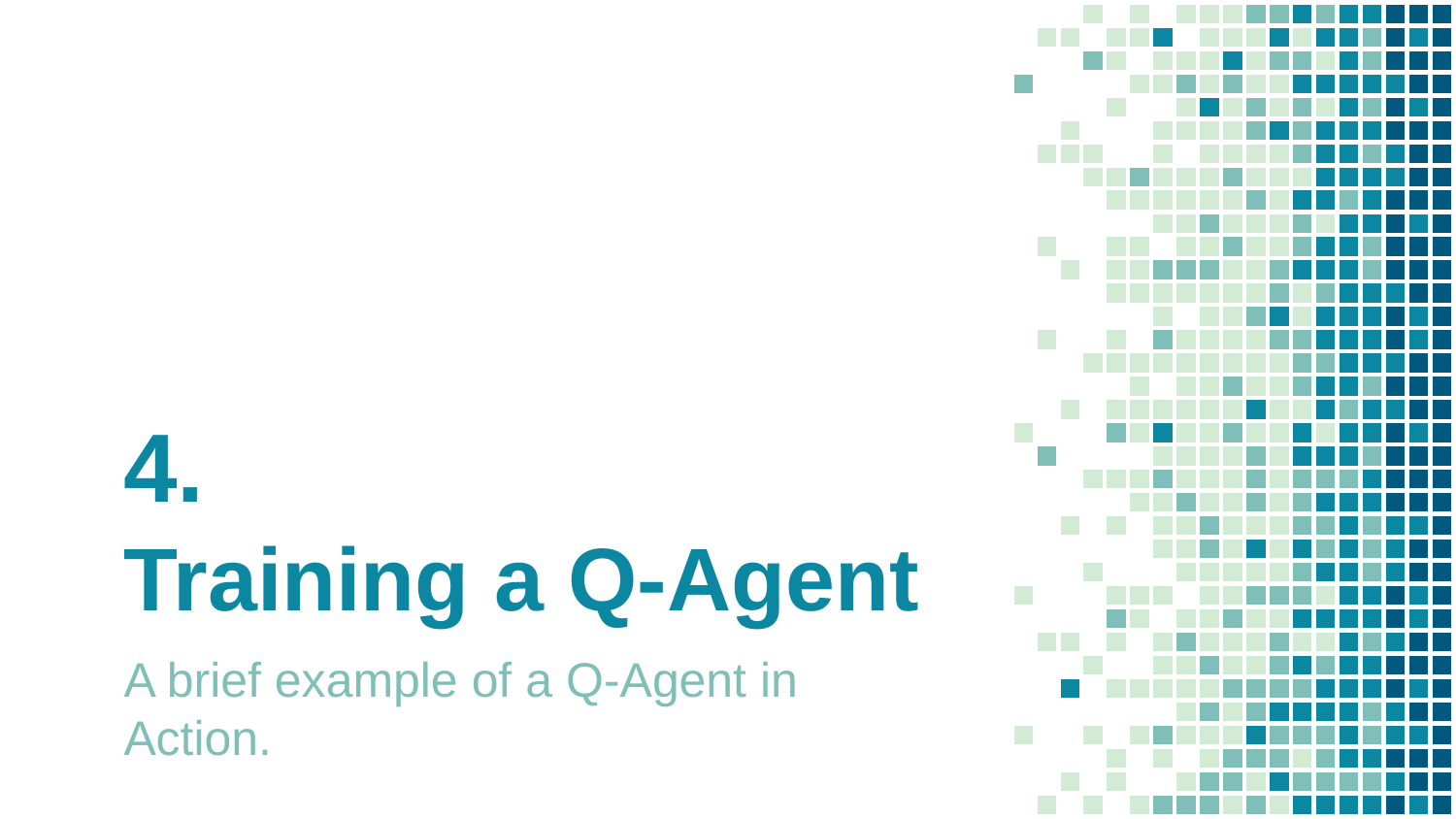

# 4.
Training a Q-Agent
A brief example of a Q-Agent in Action.